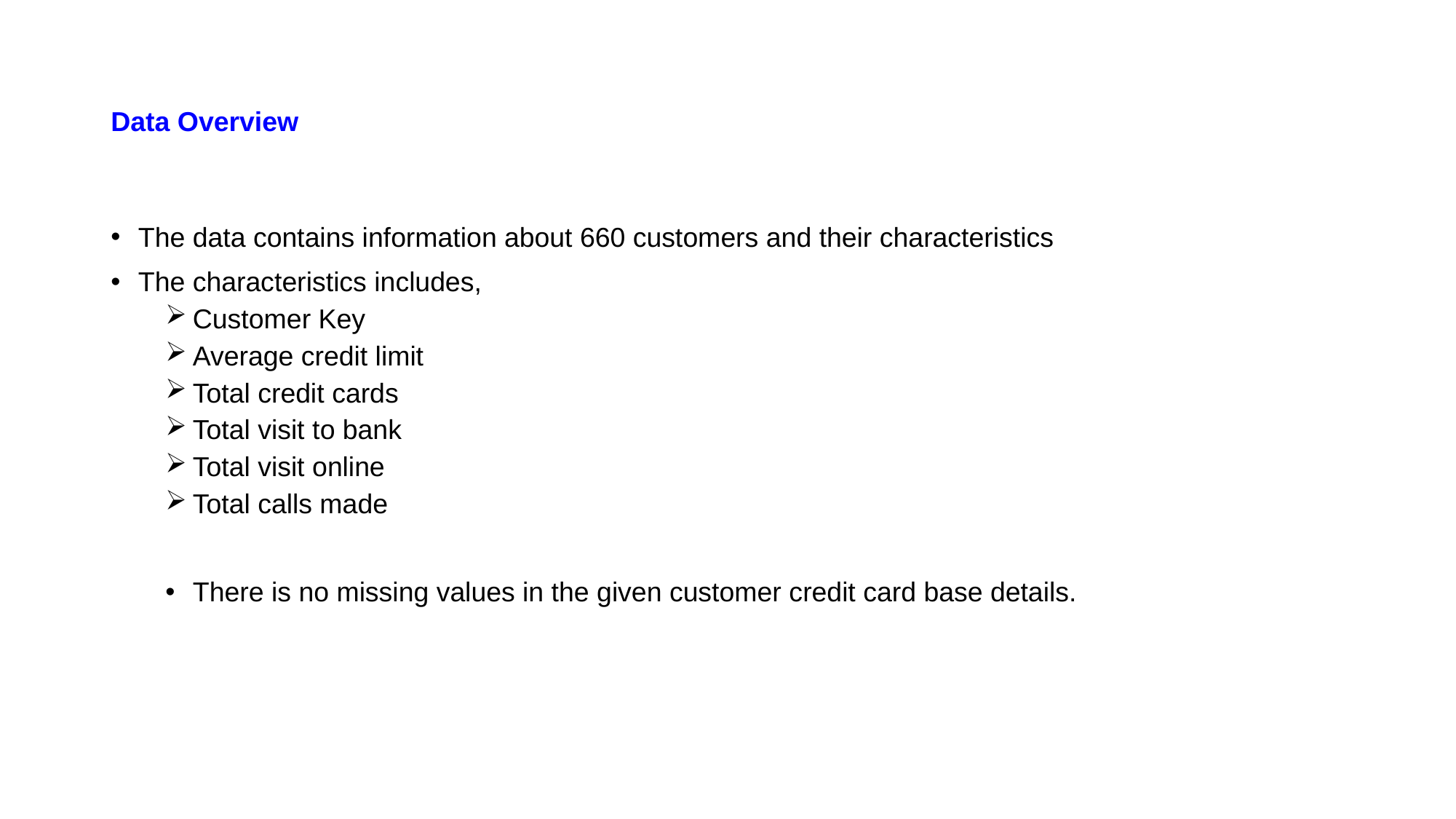

# Data Overview
The data contains information about 660 customers and their characteristics
The characteristics includes,
Customer Key
Average credit limit
Total credit cards
Total visit to bank
Total visit online
Total calls made

There is no missing values in the given customer credit card base details.